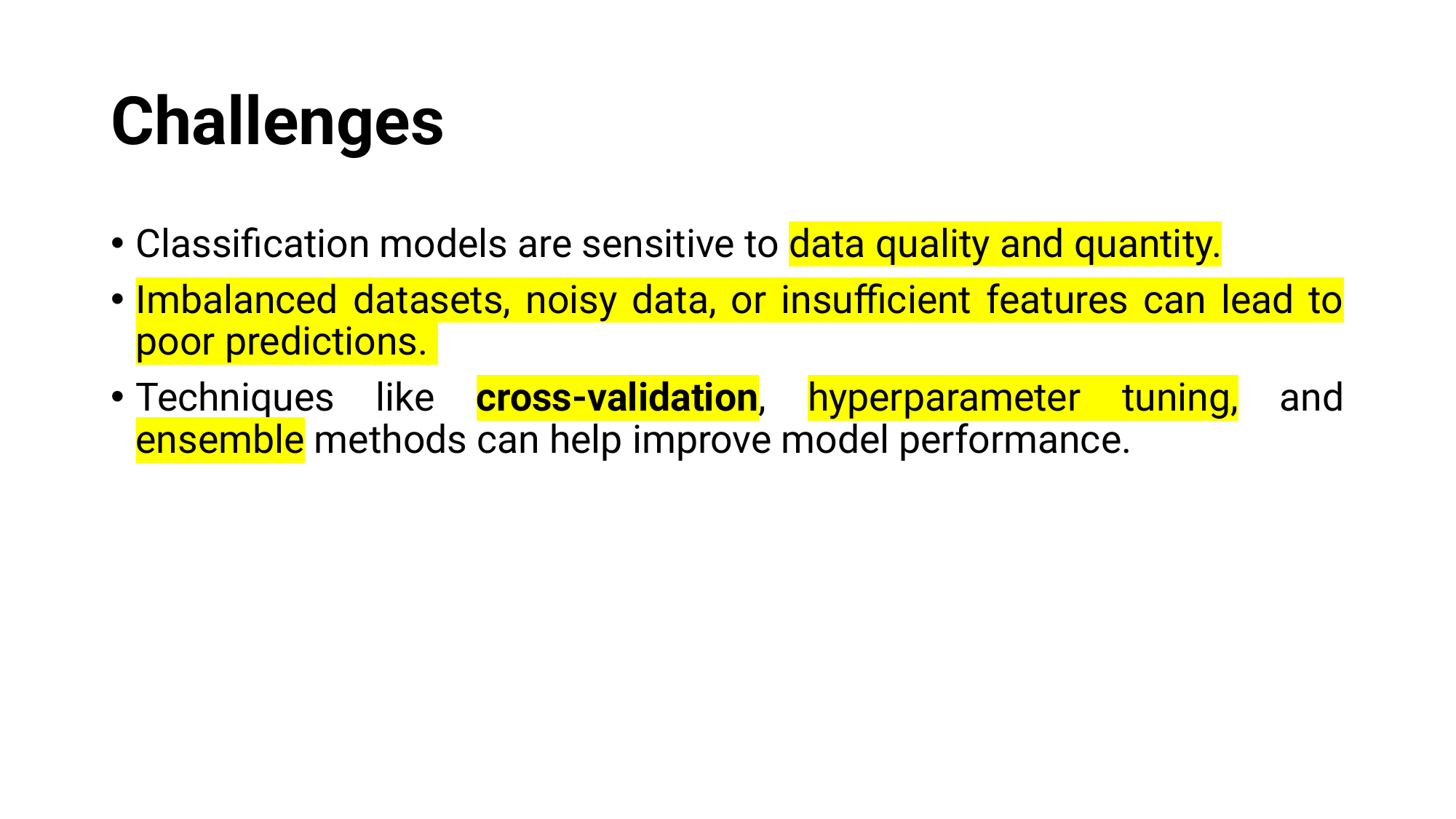

# Challenges
Classification models are sensitive to data quality and quantity.
Imbalanced datasets, noisy data, or insufficient features can lead to poor predictions.
Techniques like cross-validation, hyperparameter tuning, and ensemble methods can help improve model performance.